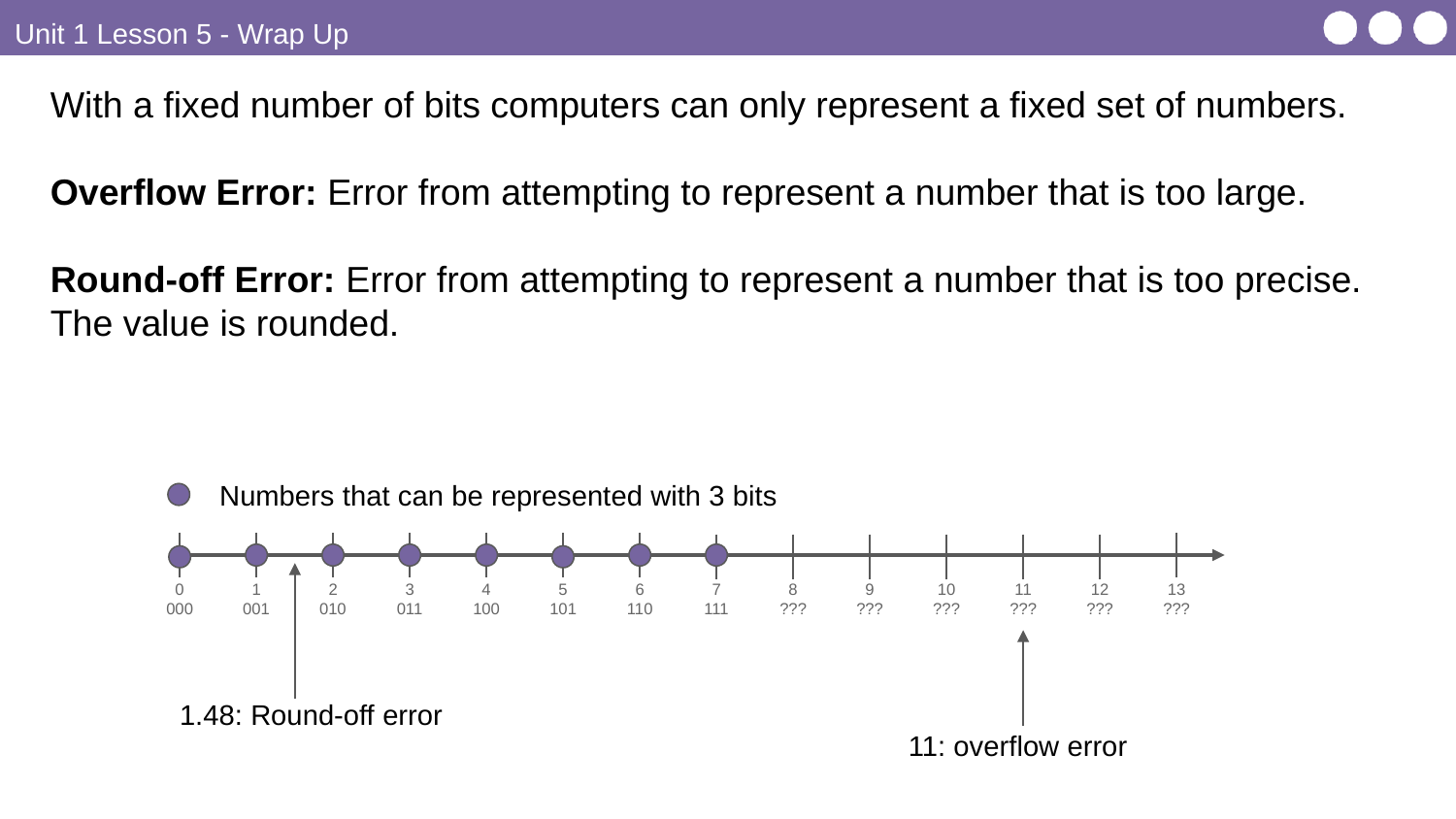

Unit 1 Lesson 5 - Wrap Up

With a fixed number of bits computers can only represent a fixed set of numbers.

Overflow Error: Error from attempting to represent a number that is too large.

Round-off Error: Error from attempting to represent a number that is too precise. The value is rounded.
Numbers that can be represented with 3 bits

0
000

1
001

2
010

3
011

4
100

5
101

6
110

7
111

8
???

9
???
10
???

11
???

12
???

13
???

1.48: Round-off error
11: overflow error